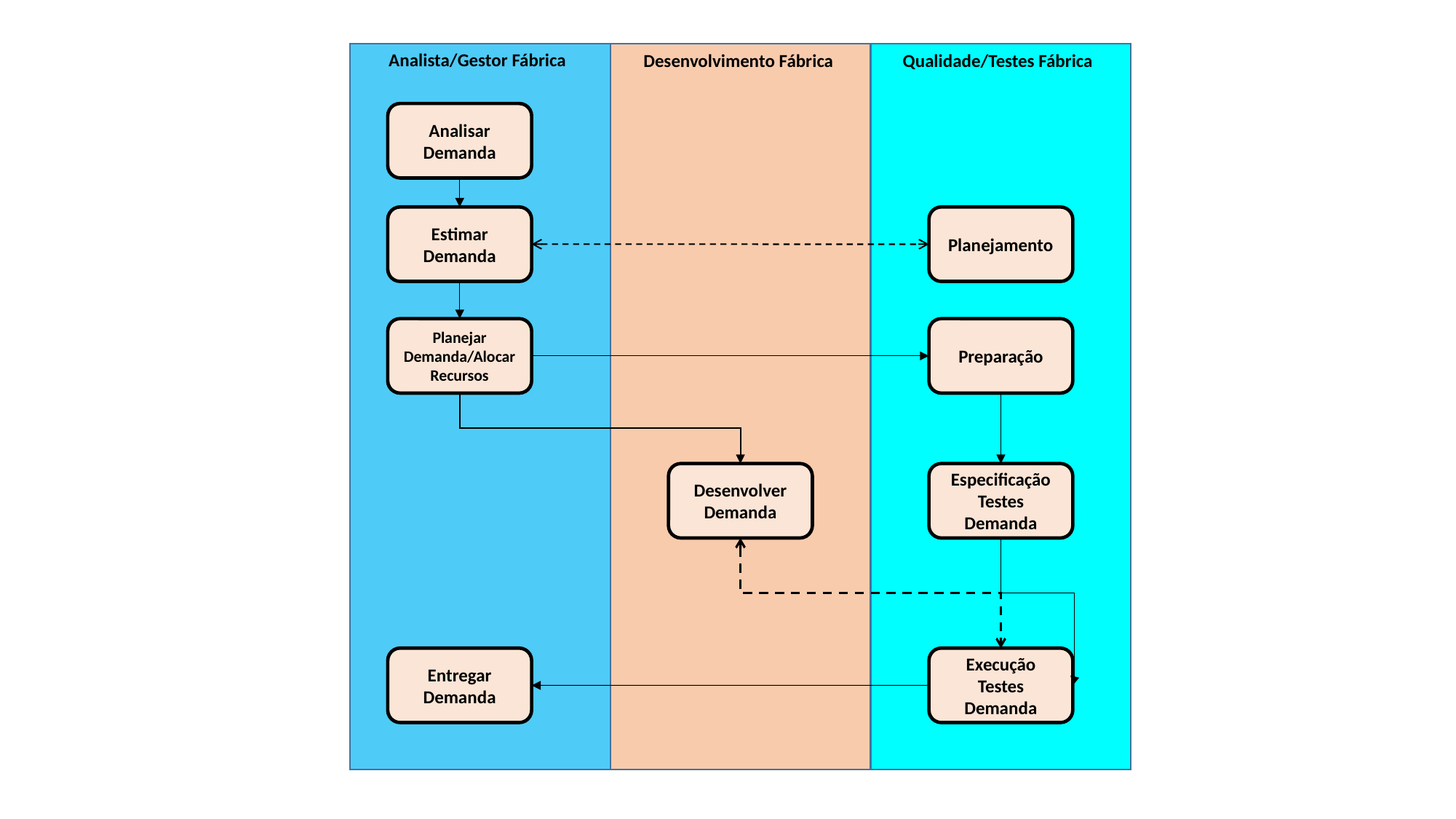

Analista/Gestor Fábrica
Desenvolvimento Fábrica
Qualidade/Testes Fábrica

Analisar Demanda
Estimar Demanda
Planejamento
Planejar Demanda/Alocar Recursos
Preparação
Desenvolver Demanda
Especificação Testes Demanda
Entregar Demanda
Execução Testes Demanda